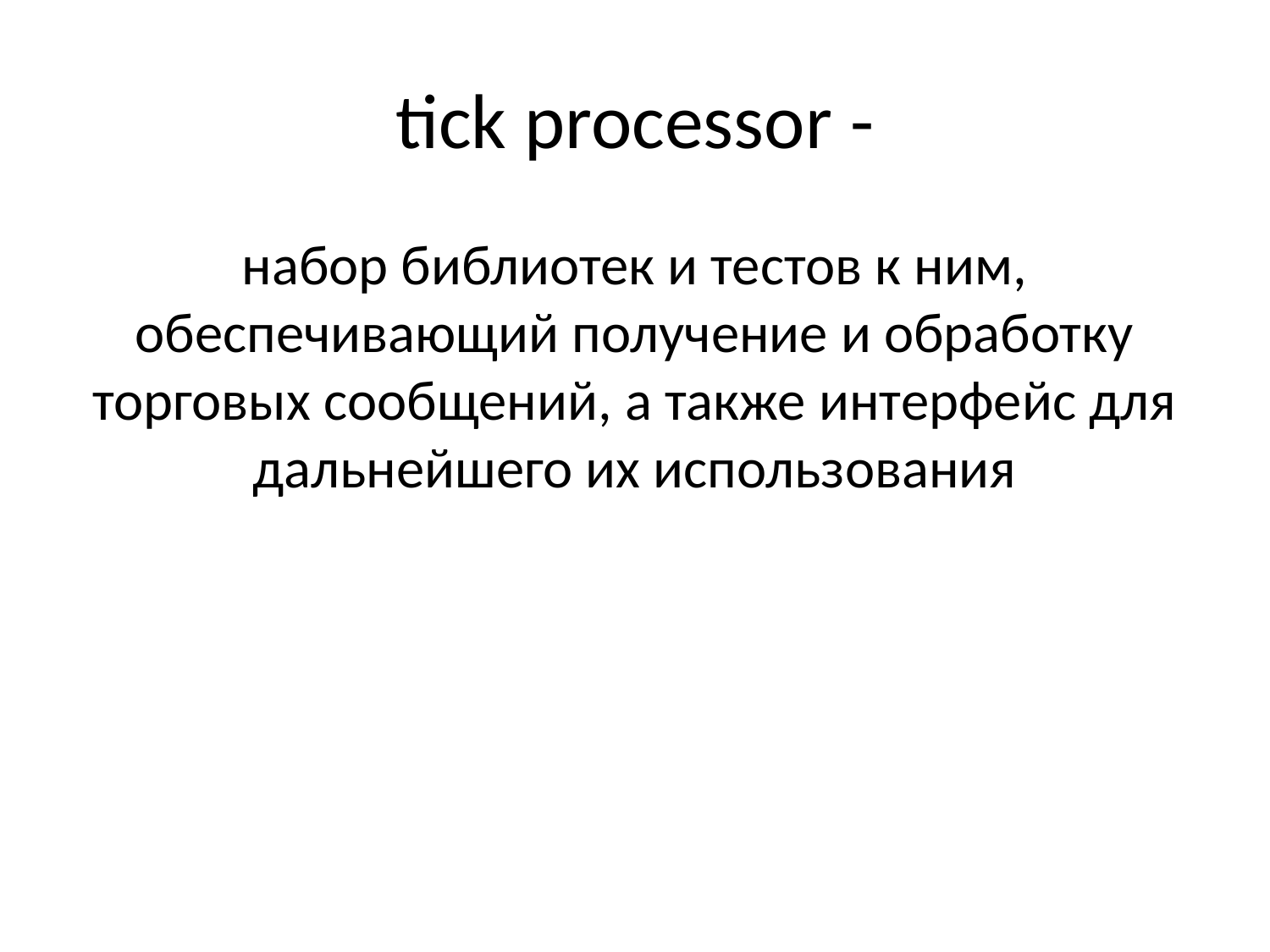

# tick processor -
набор библиотек и тестов к ним, обеспечивающий получение и обработку торговых сообщений, а также интерфейс для дальнейшего их использования